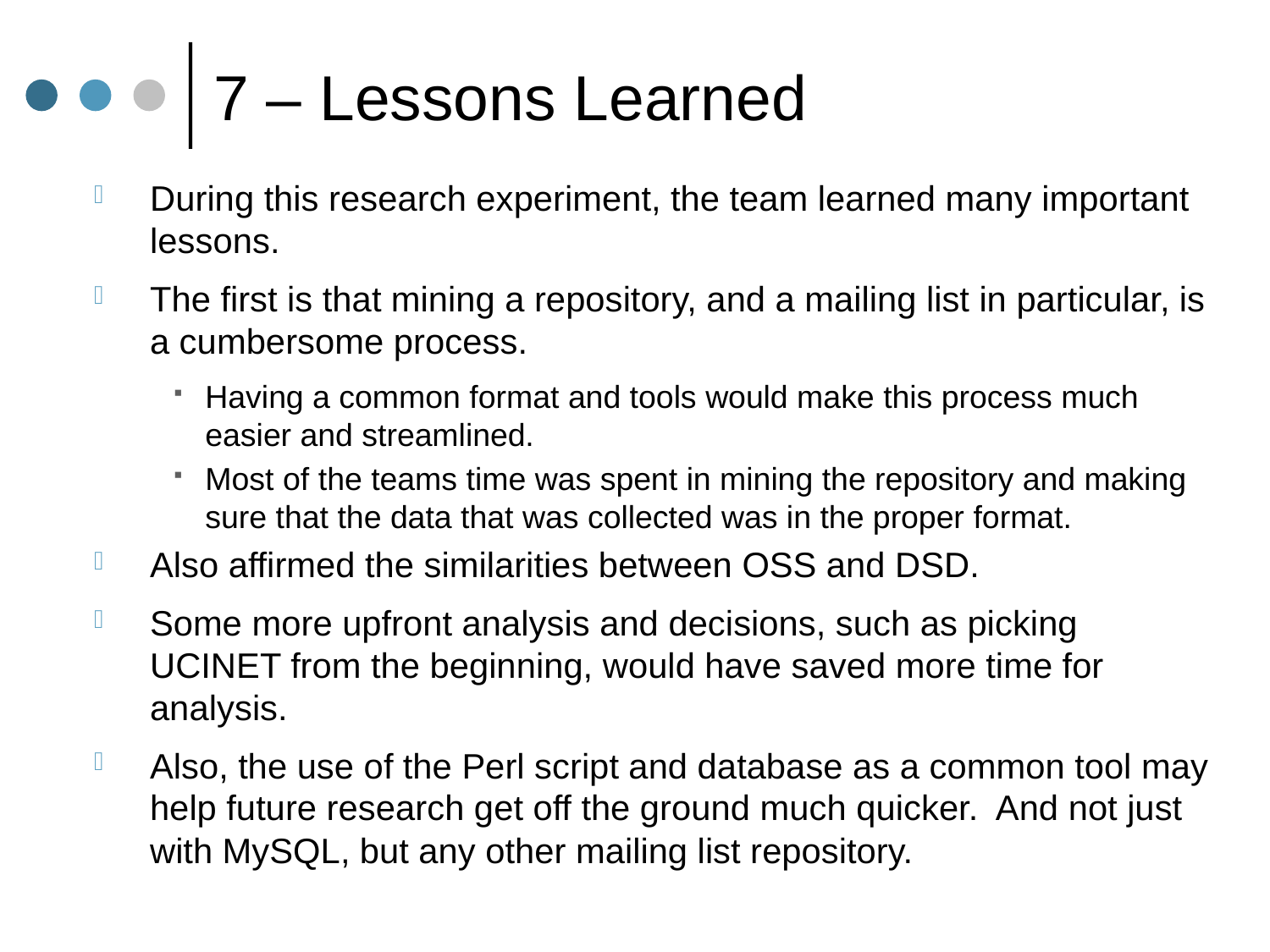

# 7 – Lessons Learned
During this research experiment, the team learned many important lessons.
The first is that mining a repository, and a mailing list in particular, is a cumbersome process.
Having a common format and tools would make this process much easier and streamlined.
Most of the teams time was spent in mining the repository and making sure that the data that was collected was in the proper format.
Also affirmed the similarities between OSS and DSD.
Some more upfront analysis and decisions, such as picking UCINET from the beginning, would have saved more time for analysis.
Also, the use of the Perl script and database as a common tool may help future research get off the ground much quicker.  And not just with MySQL, but any other mailing list repository.